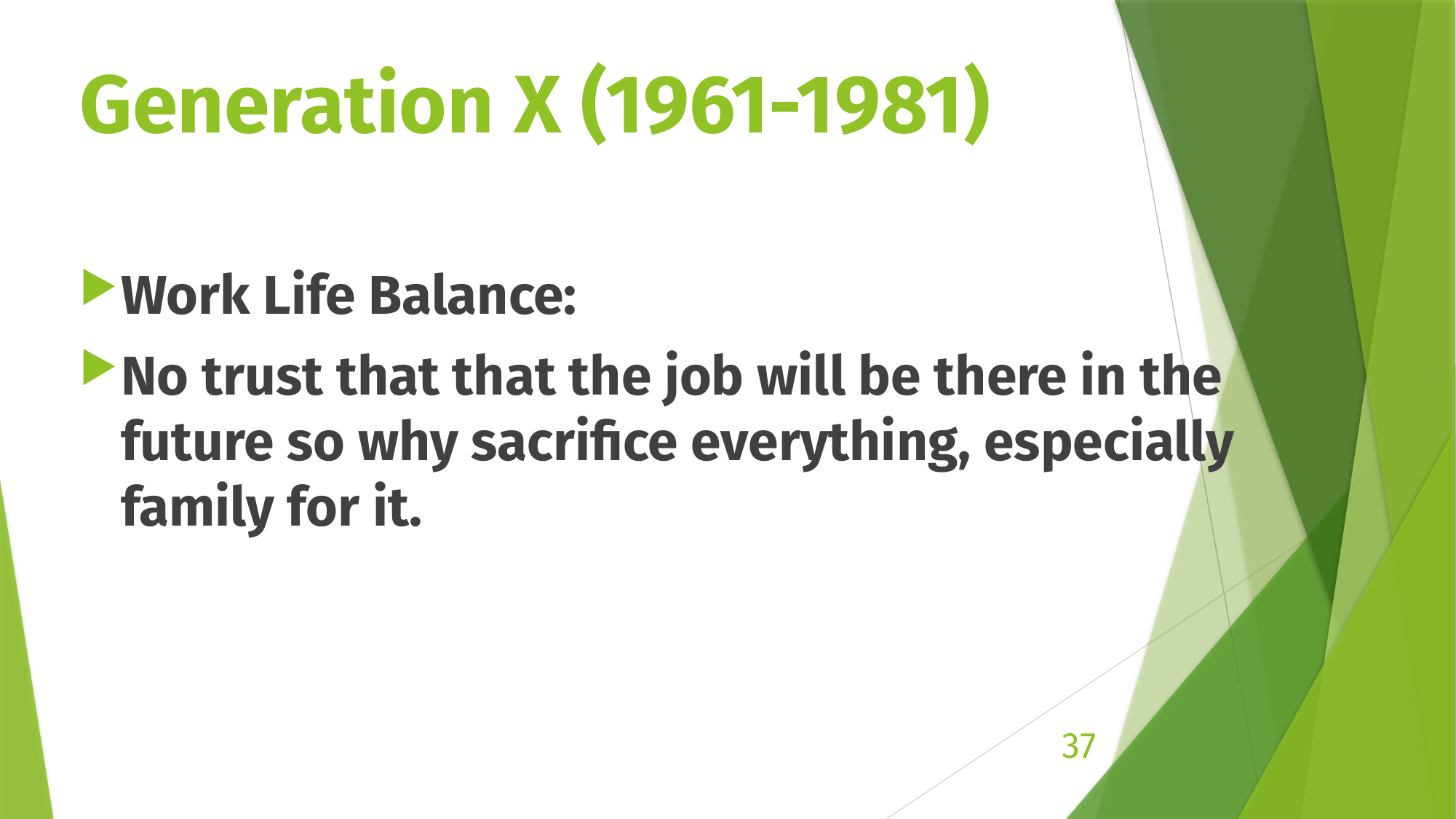

# Generation X (1961-1981)

Work Life Balance:
No trust that that the job will be there in the future so why sacrifice everything, especially family for it.
37